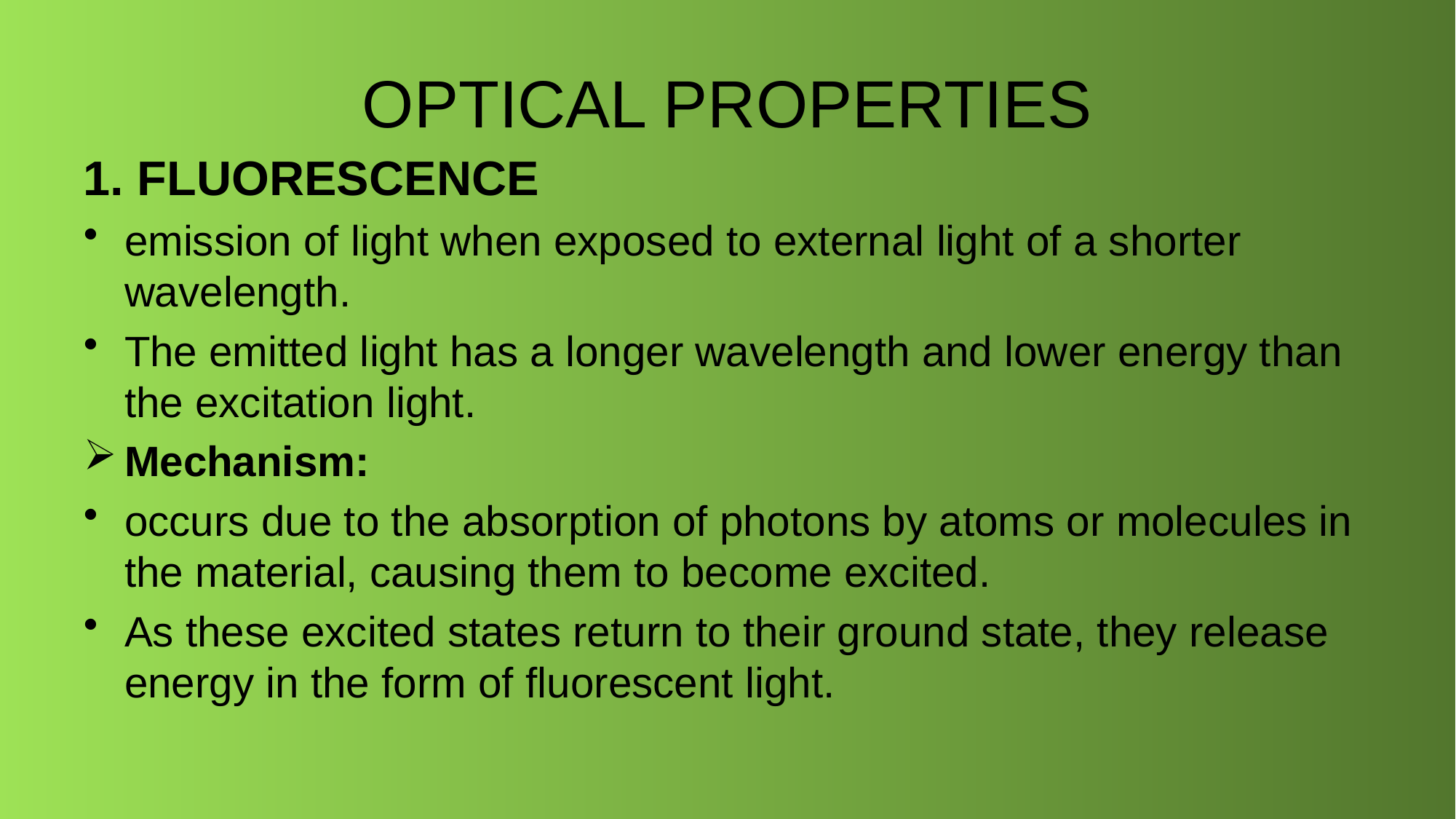

# OPTICAL PROPERTIES
1. FLUORESCENCE
emission of light when exposed to external light of a shorter wavelength.
The emitted light has a longer wavelength and lower energy than the excitation light.
Mechanism:
occurs due to the absorption of photons by atoms or molecules in the material, causing them to become excited.
As these excited states return to their ground state, they release energy in the form of fluorescent light.